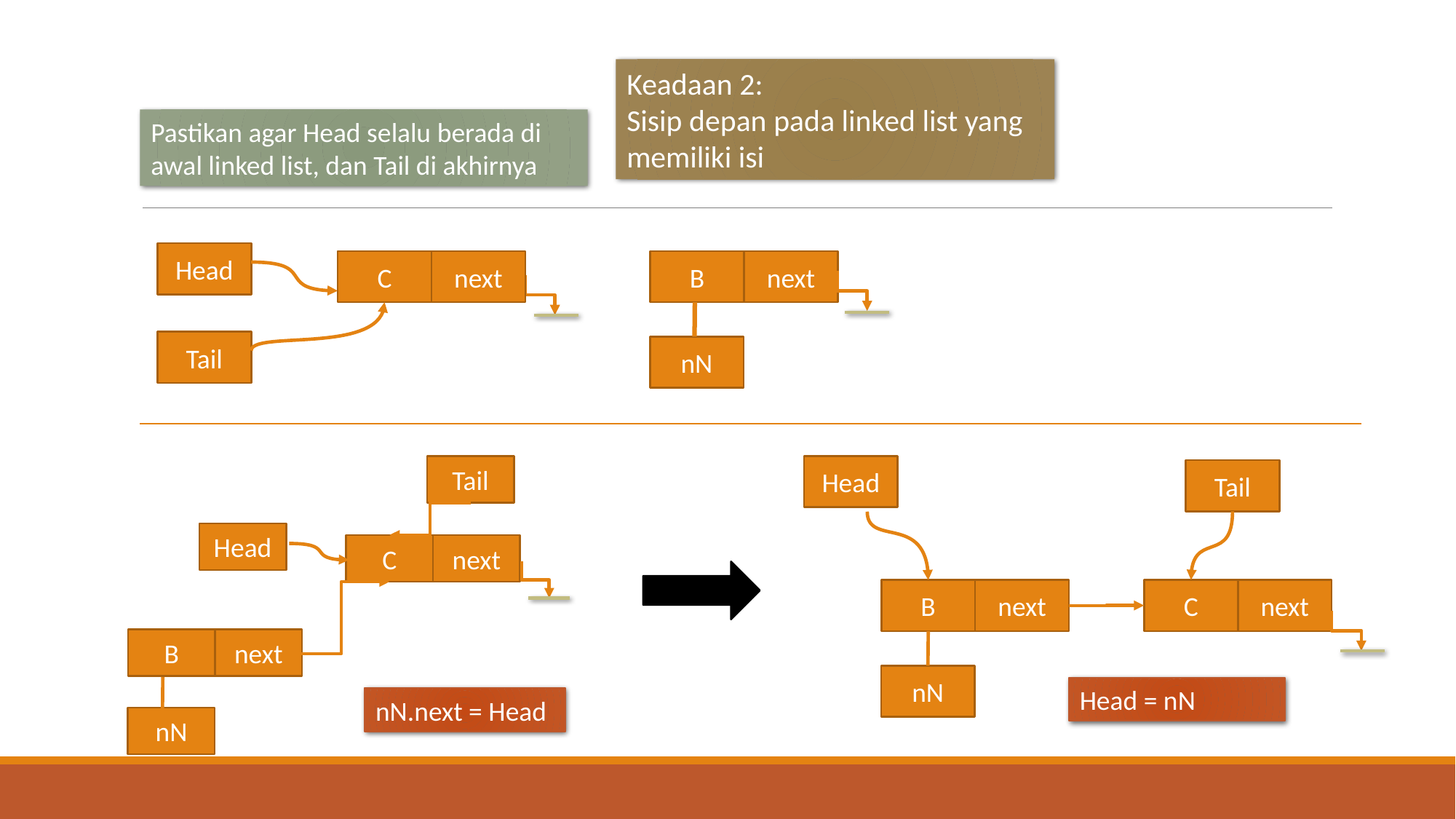

Keadaan 2:
Sisip depan pada linked list yang memiliki isi
Pastikan agar Head selalu berada di awal linked list, dan Tail di akhirnya
Head
C
next
B
next
nN
Tail
Tail
Head
C
next
nN.next = Head
B
next
nN
Head
Tail
C
next
B
next
nN
Head = nN